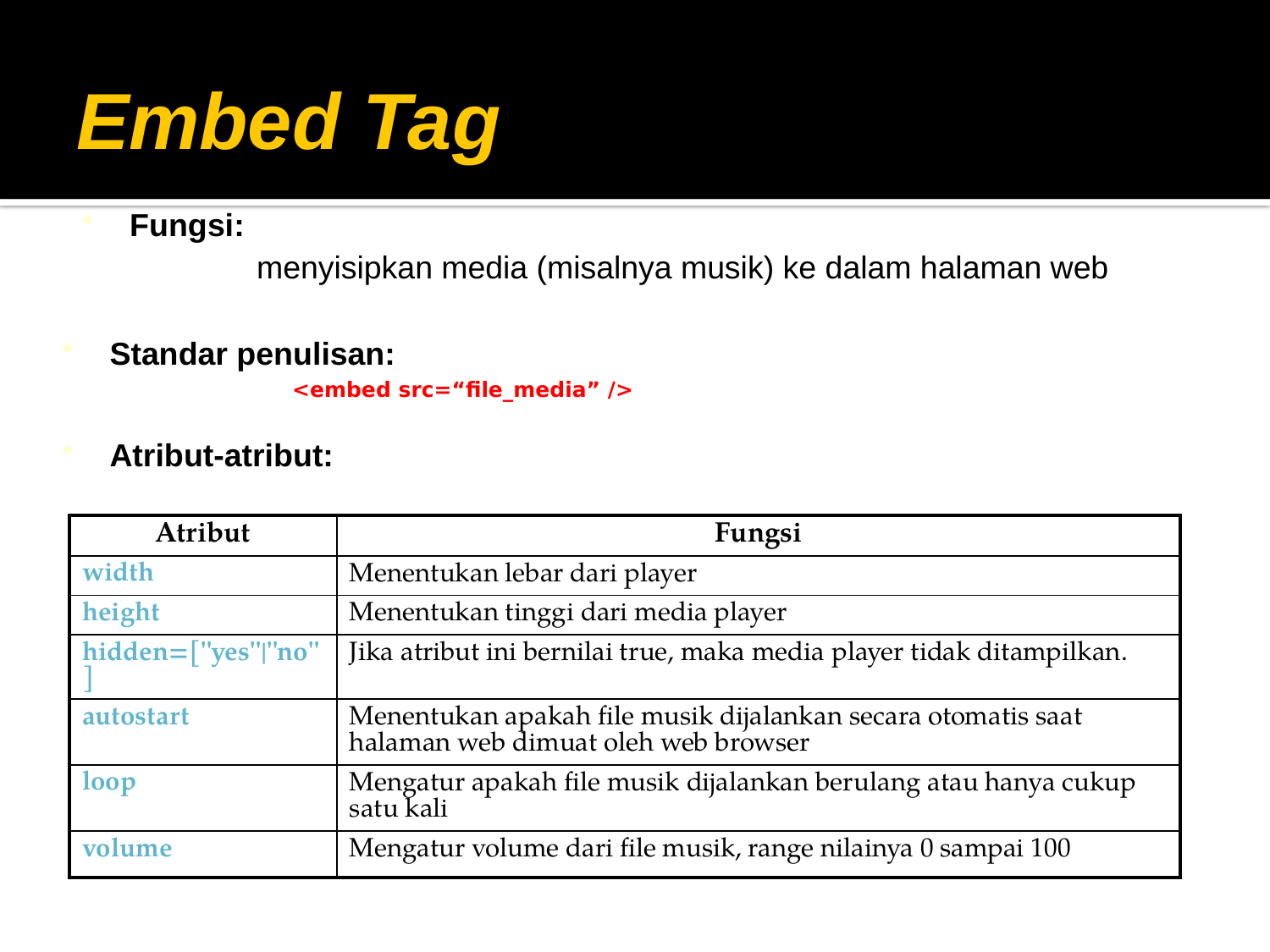

# Embed Tag
Fungsi:
		menyisipkan media (misalnya musik) ke dalam halaman web
Standar penulisan:
		<embed src=“file_media” />

Atribut-atribut:
| Atribut | Fungsi |
| --- | --- |
| width | Menentukan lebar dari player |
| height | Menentukan tinggi dari media player |
| hidden=["yes"|"no"] | Jika atribut ini bernilai true, maka media player tidak ditampilkan. |
| autostart | Menentukan apakah file musik dijalankan secara otomatis saat halaman web dimuat oleh web browser |
| loop | Mengatur apakah file musik dijalankan berulang atau hanya cukup satu kali |
| volume | Mengatur volume dari file musik, range nilainya 0 sampai 100 |